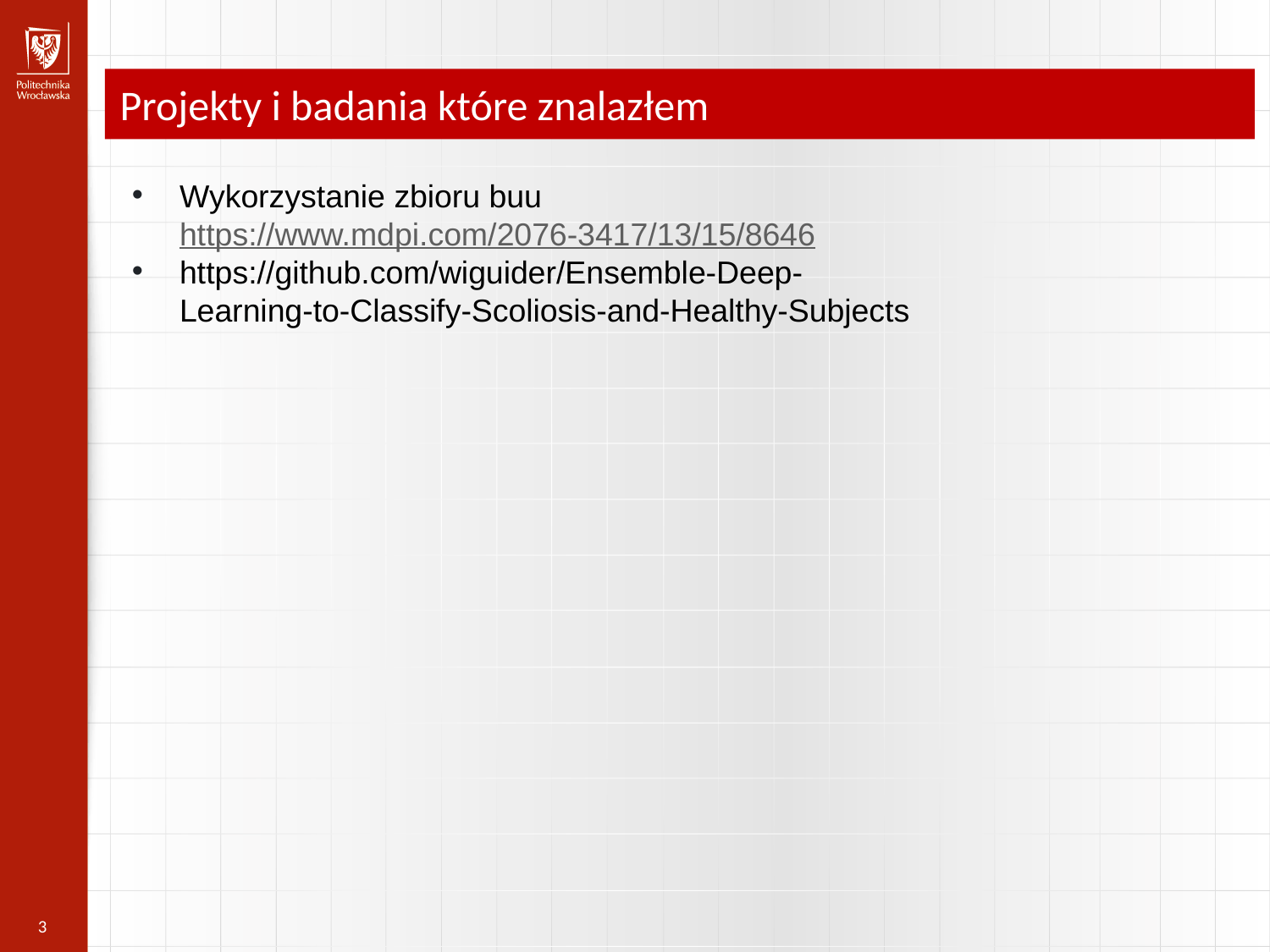

# Projekty i badania które znalazłem
Wykorzystanie zbioru buu https://www.mdpi.com/2076-3417/13/15/8646
https://github.com/wiguider/Ensemble-Deep-Learning-to-Classify-Scoliosis-and-Healthy-Subjects